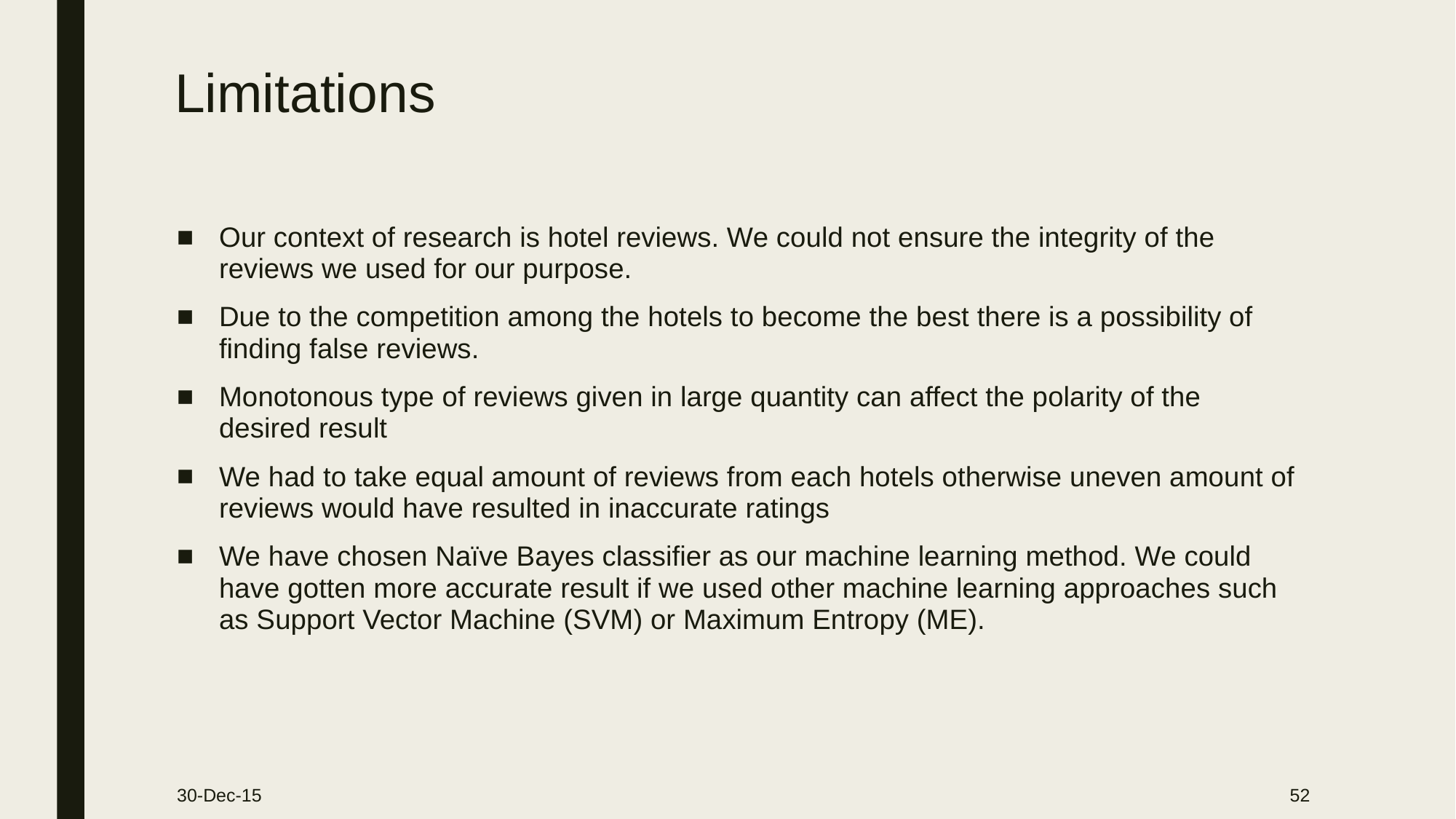

# Limitations
Our context of research is hotel reviews. We could not ensure the integrity of the reviews we used for our purpose.
Due to the competition among the hotels to become the best there is a possibility of finding false reviews.
Monotonous type of reviews given in large quantity can affect the polarity of the desired result
We had to take equal amount of reviews from each hotels otherwise uneven amount of reviews would have resulted in inaccurate ratings
We have chosen Naïve Bayes classifier as our machine learning method. We could have gotten more accurate result if we used other machine learning approaches such as Support Vector Machine (SVM) or Maximum Entropy (ME).

30-Dec-15
52